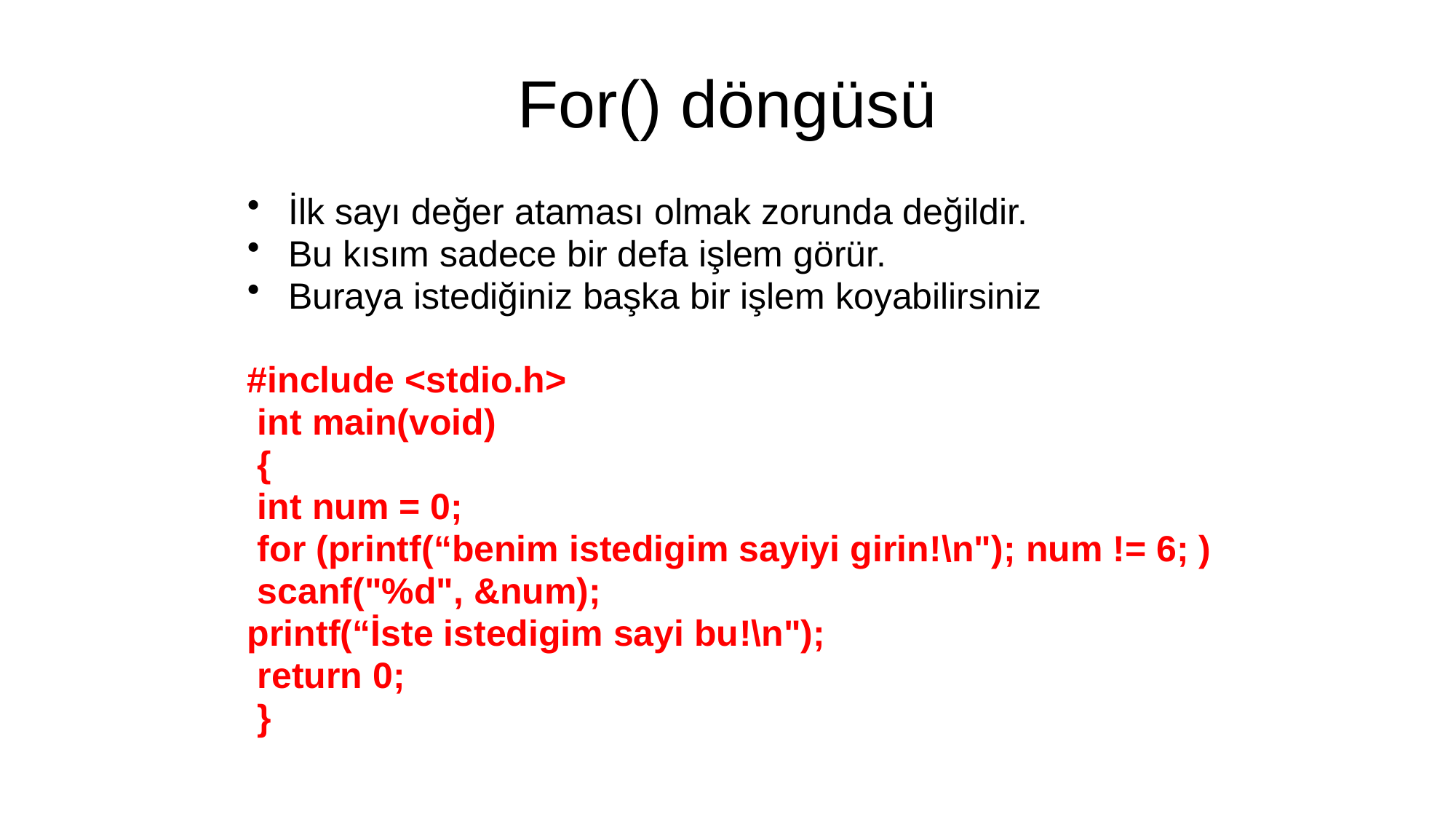

# For() döngüsü
İlk sayı değer ataması olmak zorunda değildir.
Bu kısım sadece bir defa işlem görür.
Buraya istediğiniz başka bir işlem koyabilirsiniz

#include <stdio.h>
 int main(void)
 {
 int num = 0;
 for (printf(“benim istedigim sayiyi girin!\n"); num != 6; )
 scanf("%d", &num);
printf(“İste istedigim sayi bu!\n");
 return 0;
 }